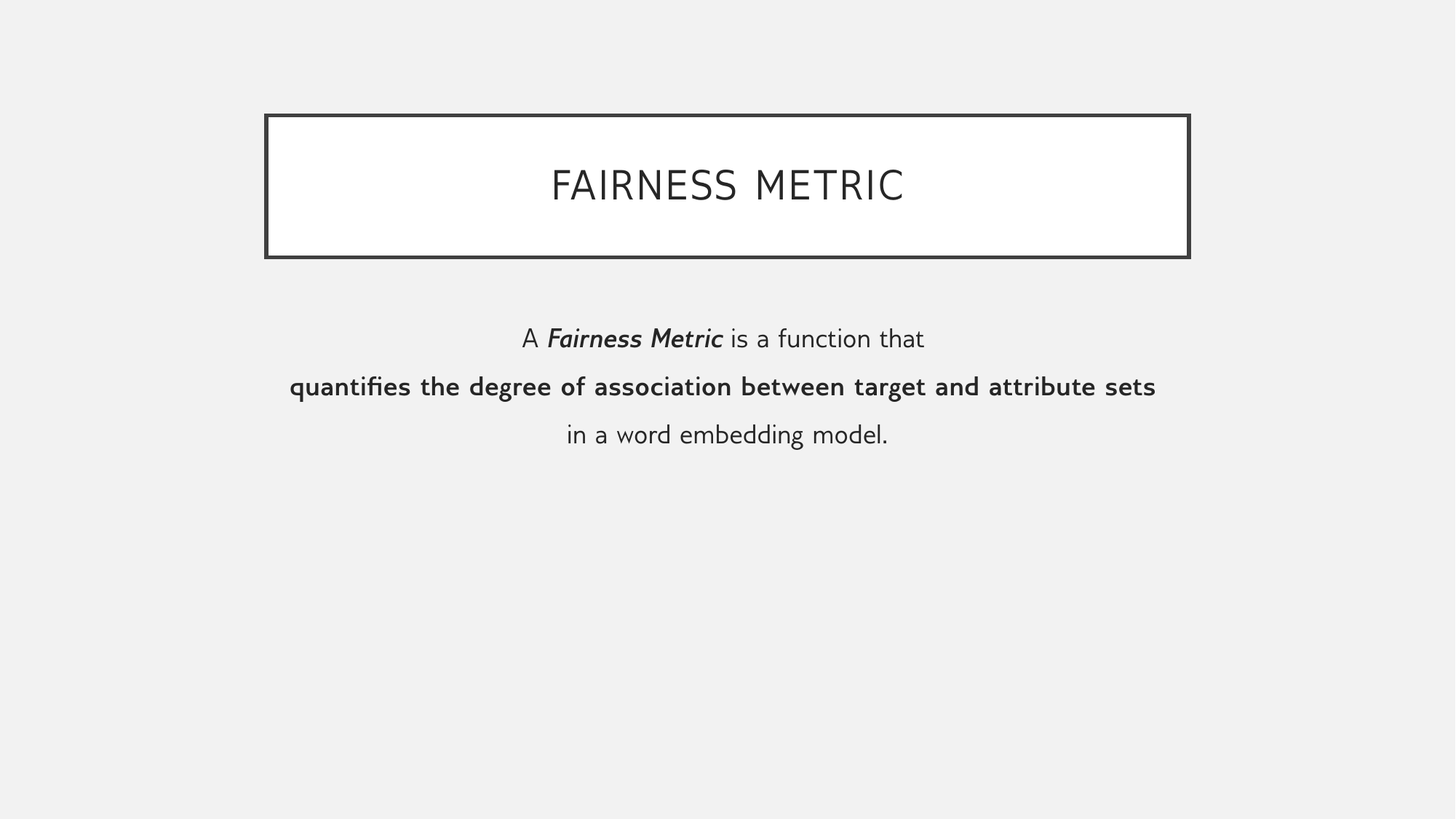

# Fairness Metric
A Fairness Metric is a function that
quantifies the degree of association between target and attribute sets
in a word embedding model.